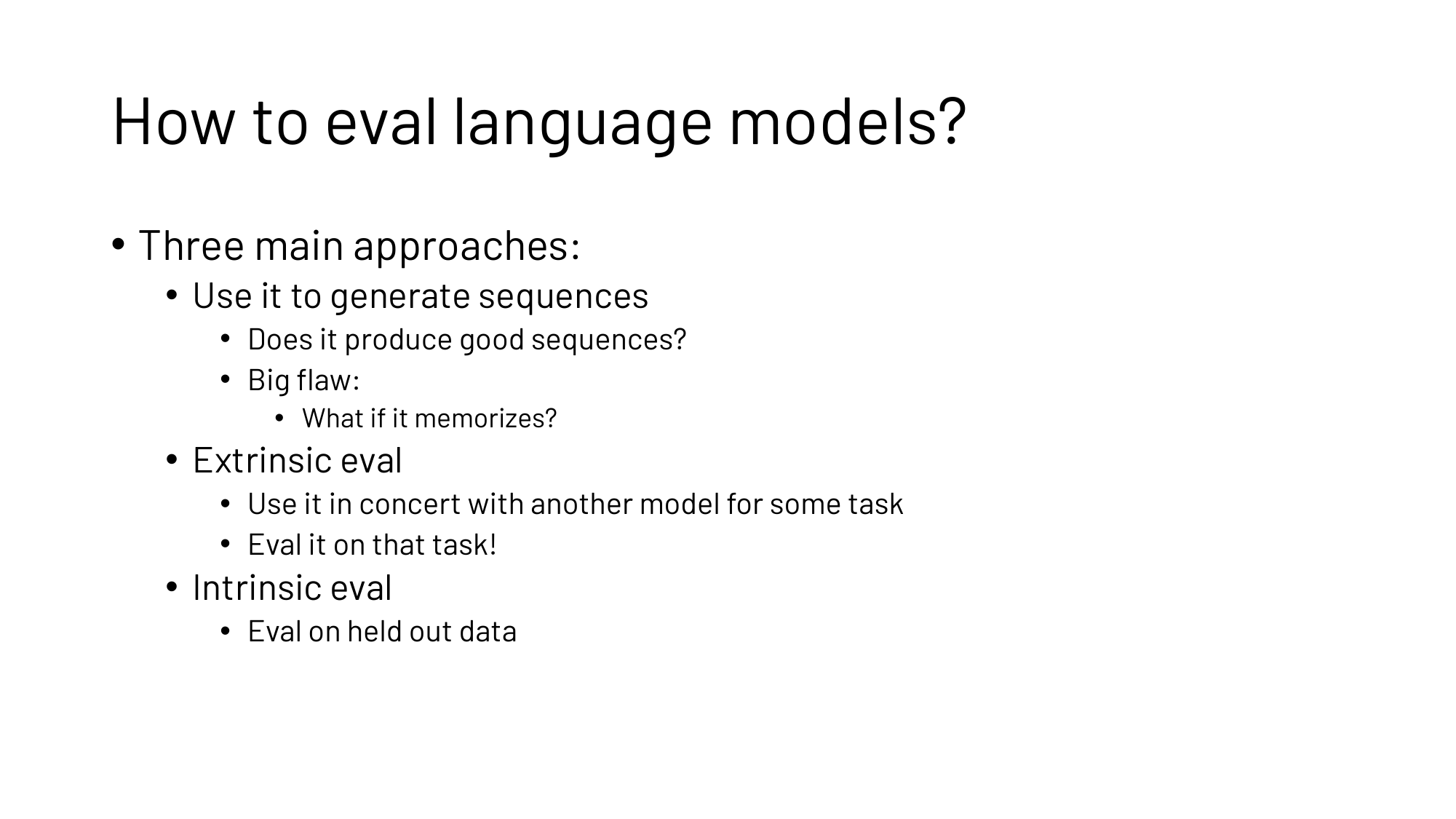

# How to eval language models?
Three main approaches:
Use it to generate sequences
Does it produce good sequences?
Big flaw:
What if it memorizes?
Extrinsic eval
Use it in concert with another model for some task
Eval it on that task!
Intrinsic eval
Eval on held out data